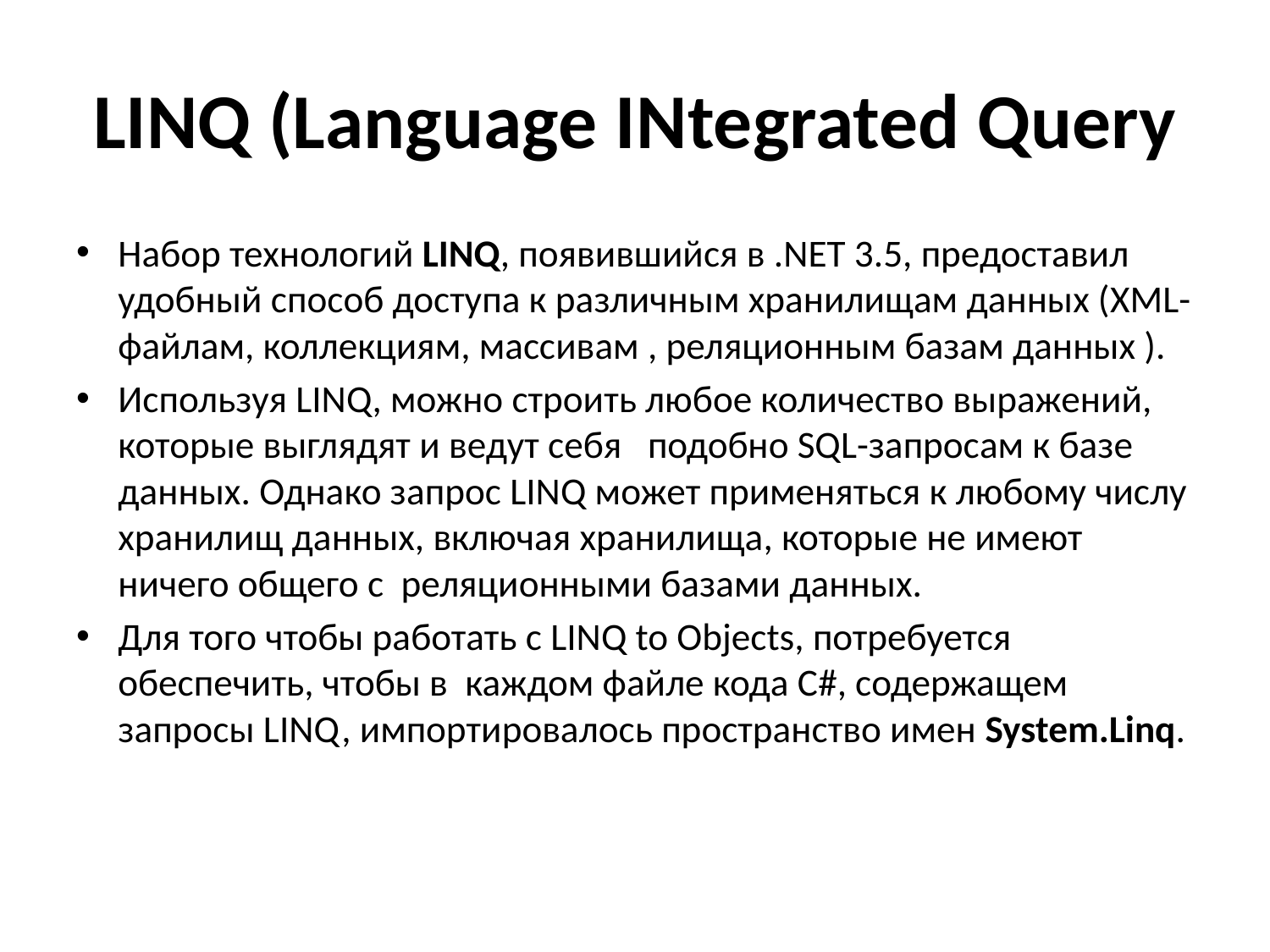

# LINQ (Language INtegrated Query
Набор технологий LINQ, появившийся в .NET 3.5, предоставил удобный способ доступа к различным хранилищам данных (XML-файлам, коллекциям, массивам , реляционным базам данных ).
Используя LINQ, можно строить любое количество выражений, которые выглядят и ведут себя   подобно SQL-запросам к базе данных. Однако запрос LINQ может применяться к любому числу хранилищ данных, включая хранилища, которые не имеют ничего общего с  реляционными базами данных.
Для того чтобы работать с LINQ to Objects, потребуется обеспечить, чтобы в  каждом файле кода С#, содержащем запросы LINQ, импортировалось пространство имен System.Linq.